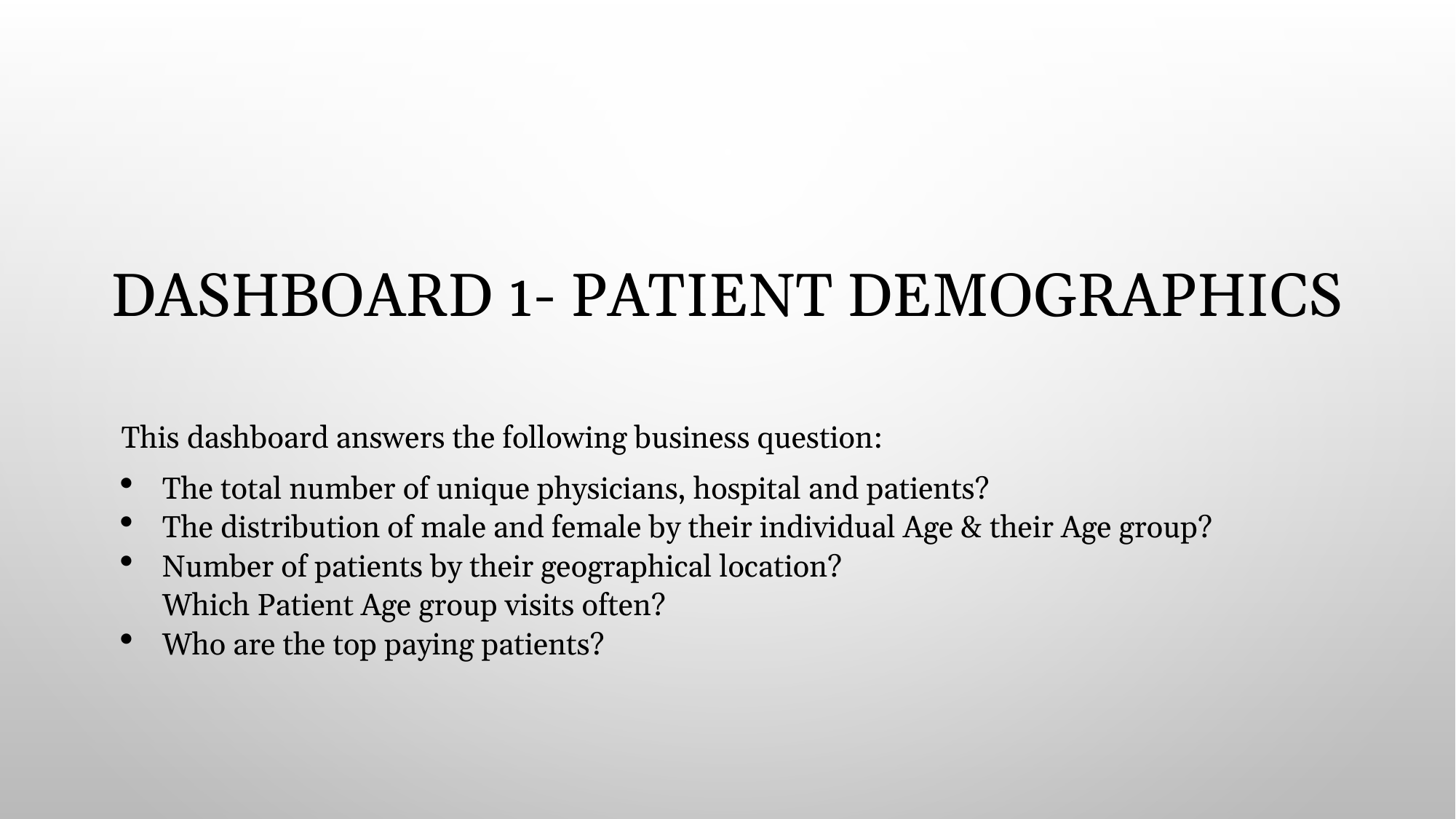

Dashboard 1- Patient demographics
This dashboard answers the following business question:
The total number of unique physicians, hospital and patients?
The distribution of male and female by their individual Age & their Age group?
Number of patients by their geographical location?
Which Patient Age group visits often?
Who are the top paying patients?